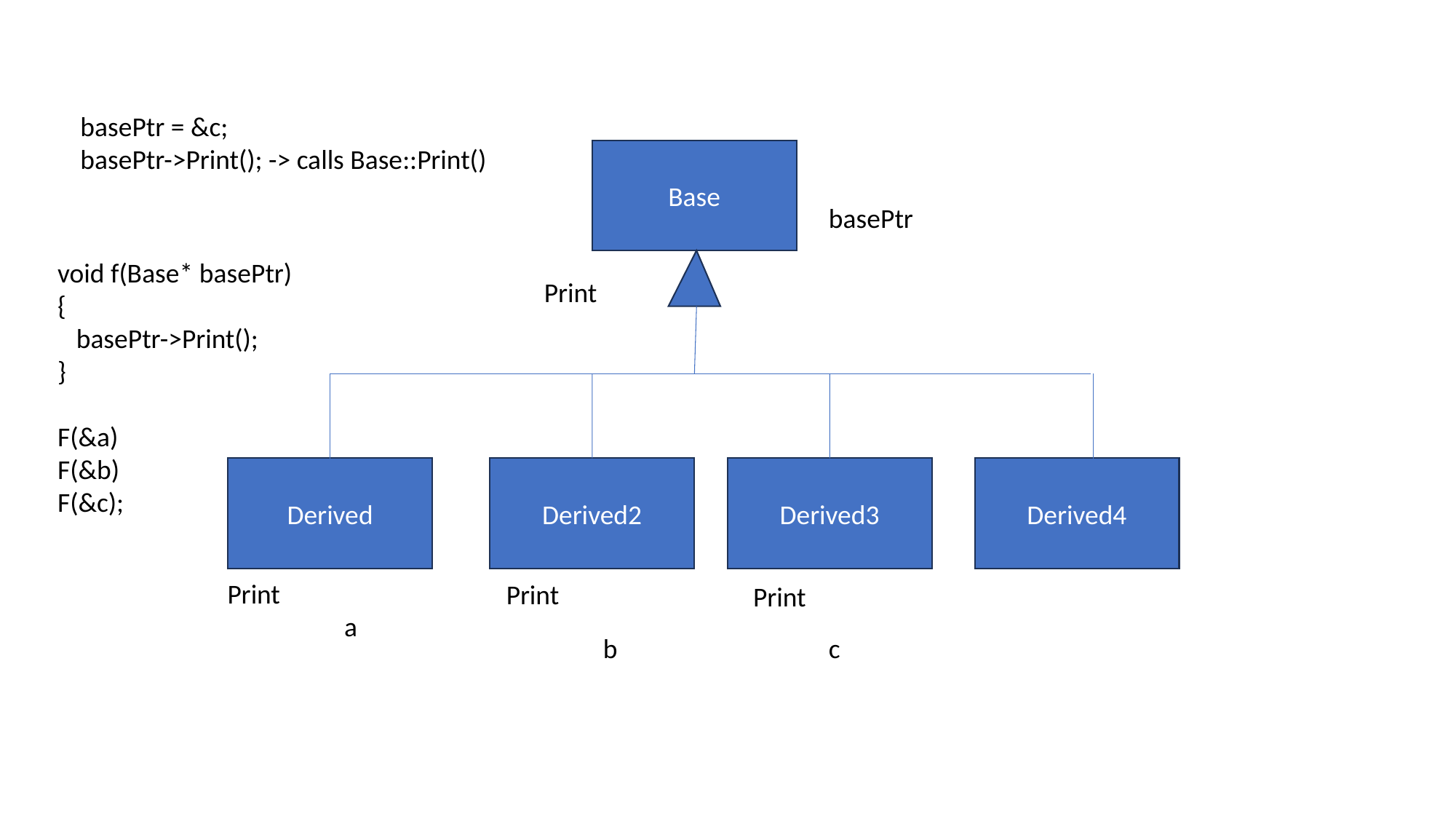

basePtr = &c;
basePtr->Print(); -> calls Base::Print()
Base
basePtr
void f(Base* basePtr)
{
   basePtr->Print();
}

F(&a)
F(&b)
F(&c);

Print
Derived3
Derived4
Derived2
Derived
Print
Print
Print
a
b
c